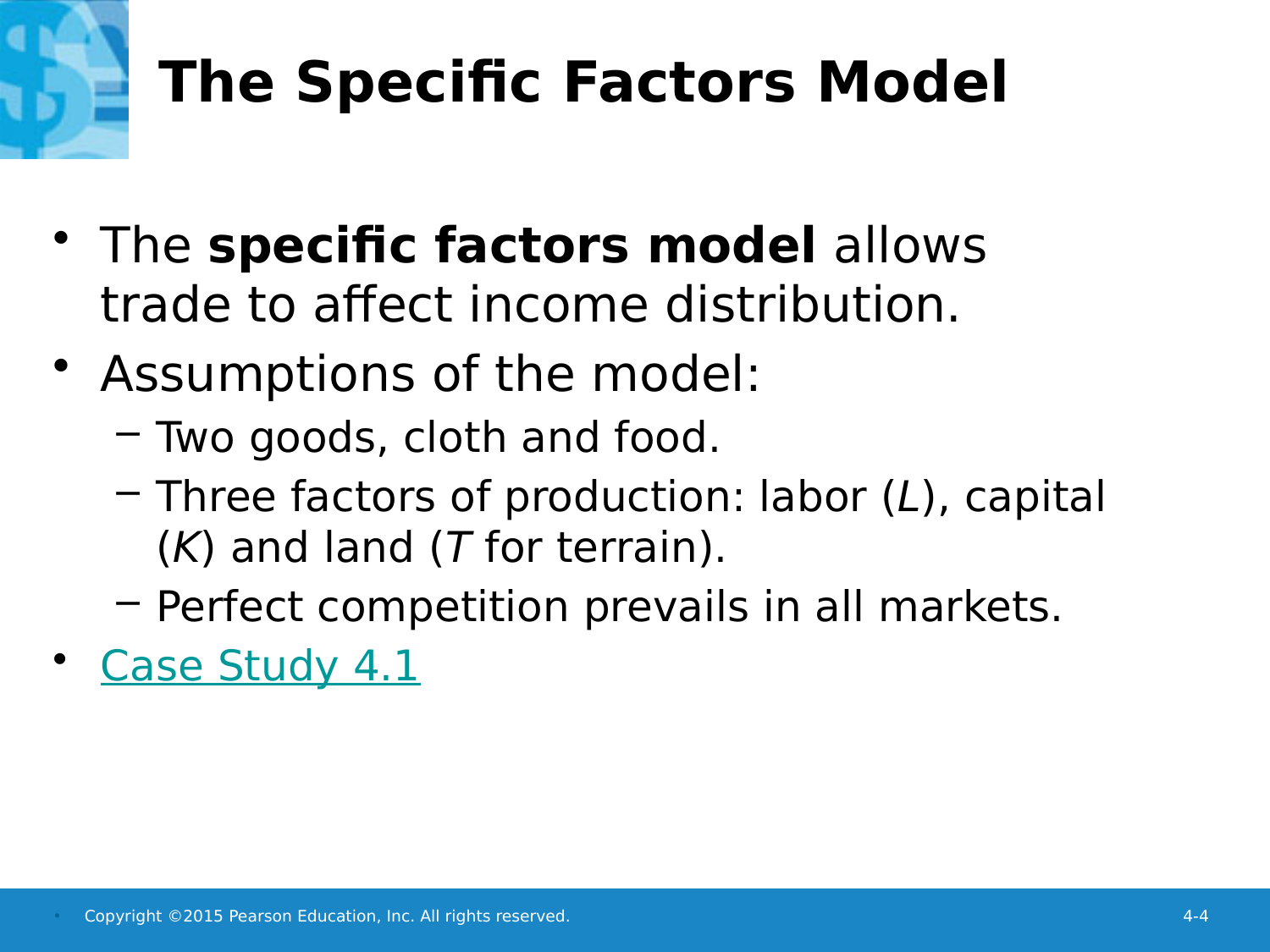

# The Specific Factors Model
The specific factors model allows trade to affect income distribution.
Assumptions of the model:
Two goods, cloth and food.
Three factors of production: labor (L), capital (K) and land (T for terrain).
Perfect competition prevails in all markets.
Case Study 4.1